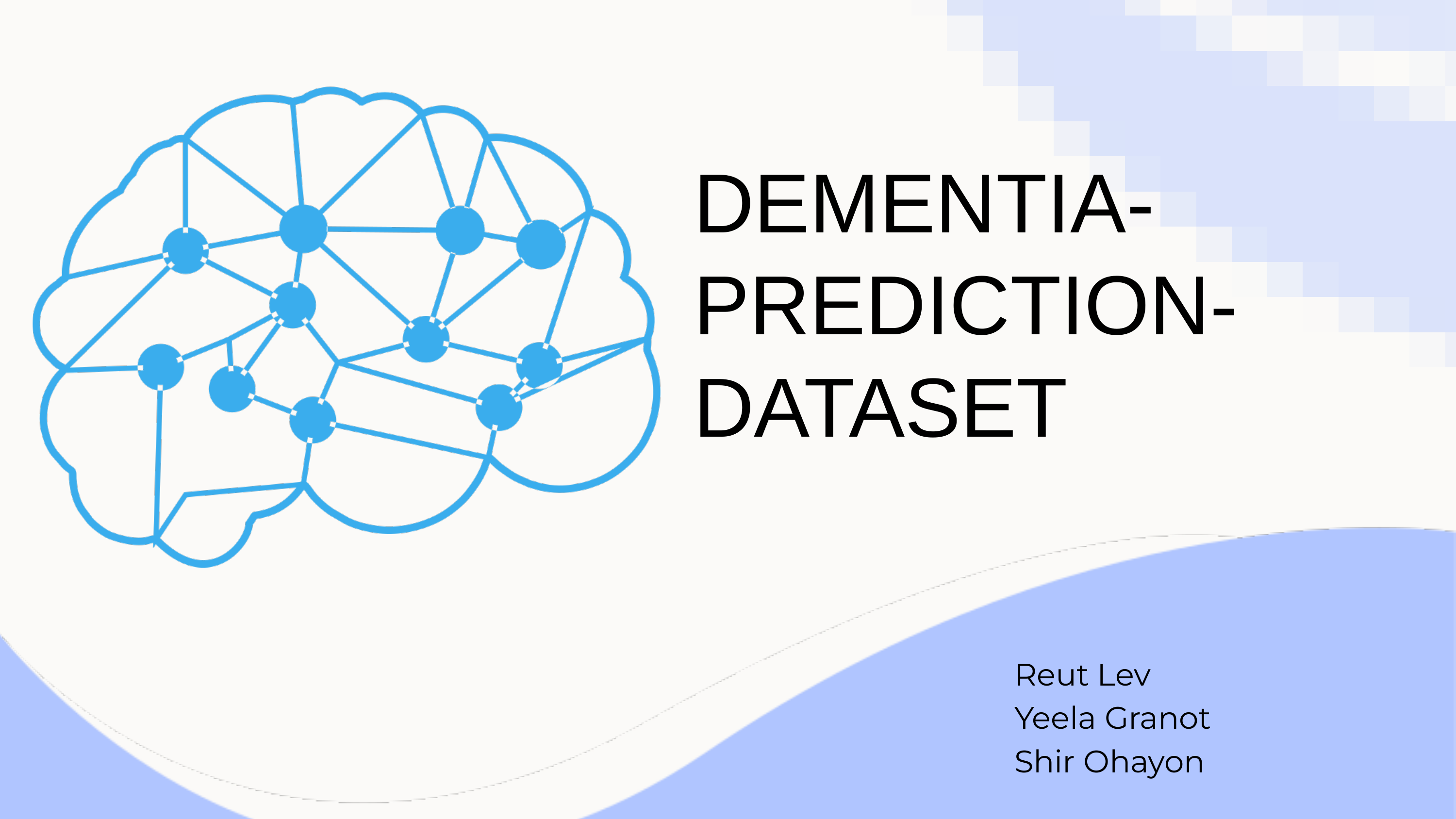

DEMENTIA-PREDICTION-DATASET

Reut Lev Yeela Granot Shir Ohayon